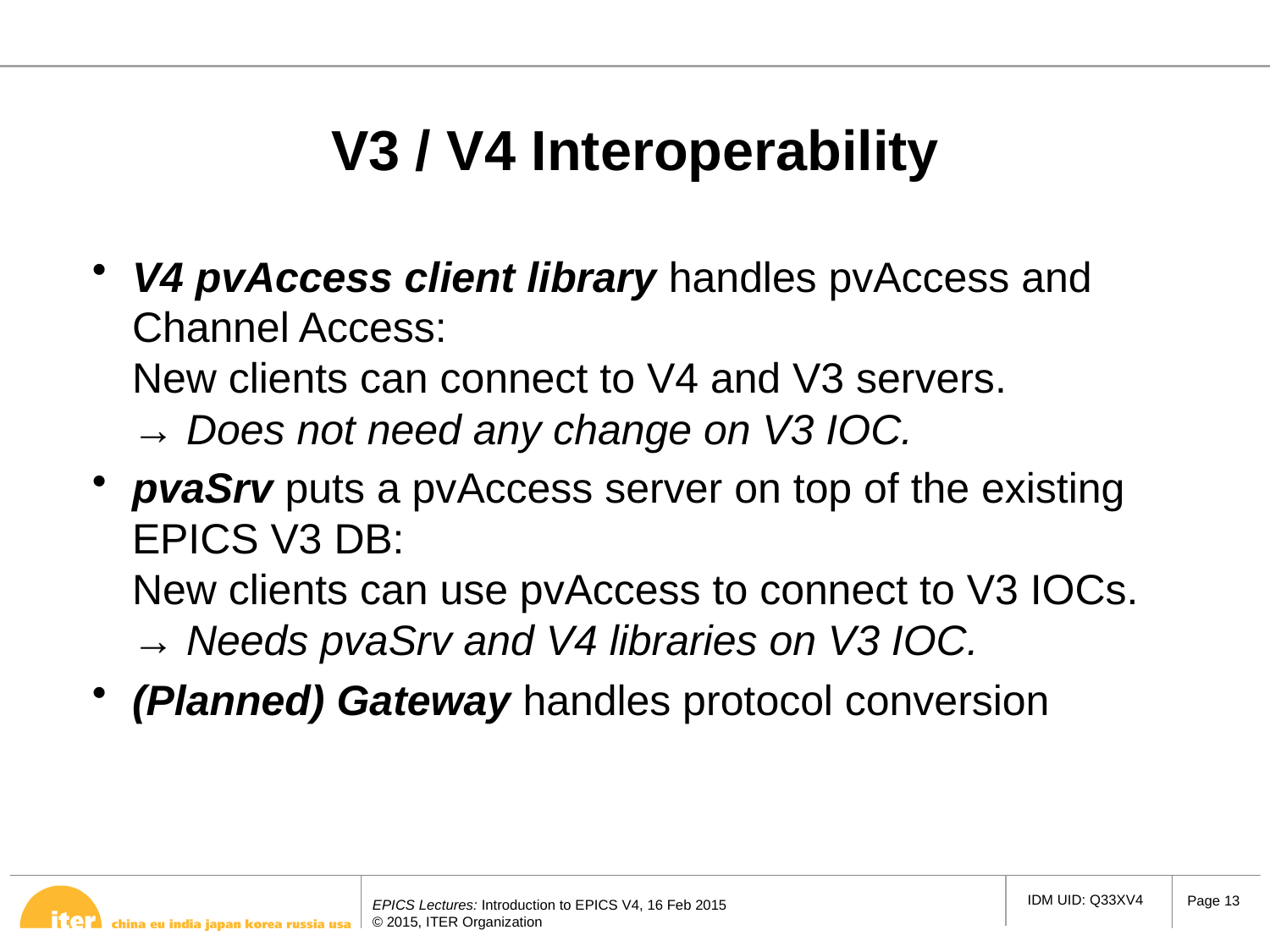

# V3 / V4 Interoperability
V4 pvAccess client library handles pvAccess and Channel Access:
New clients can connect to V4 and V3 servers.
→ Does not need any change on V3 IOC.
pvaSrv puts a pvAccess server on top of the existing EPICS V3 DB:
New clients can use pvAccess to connect to V3 IOCs.
→ Needs pvaSrv and V4 libraries on V3 IOC.
(Planned) Gateway handles protocol conversion